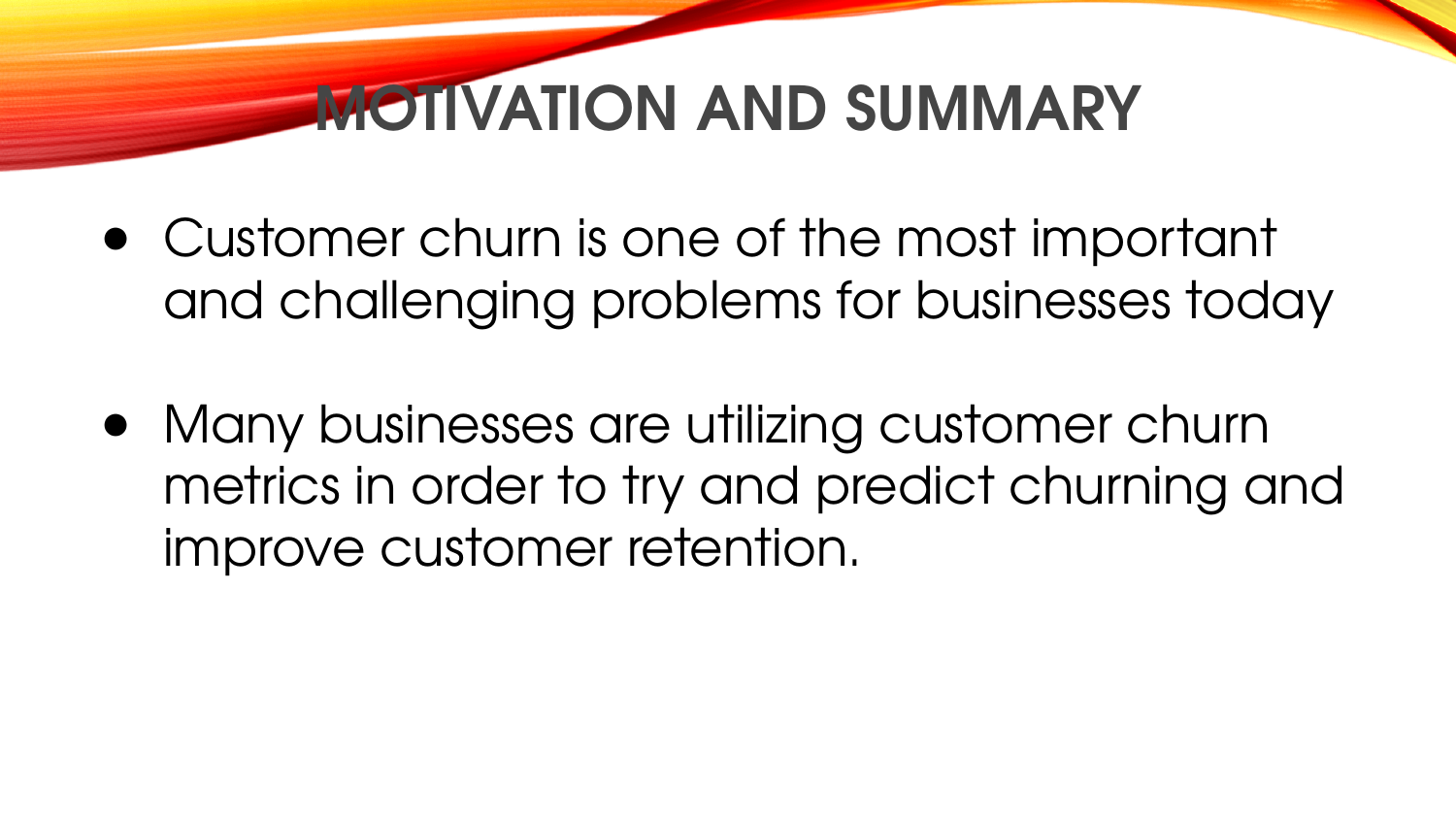

# Motivation and Summary
Customer churn is one of the most important and challenging problems for businesses today

Many businesses are utilizing customer churn metrics in order to try and predict churning and improve customer retention.